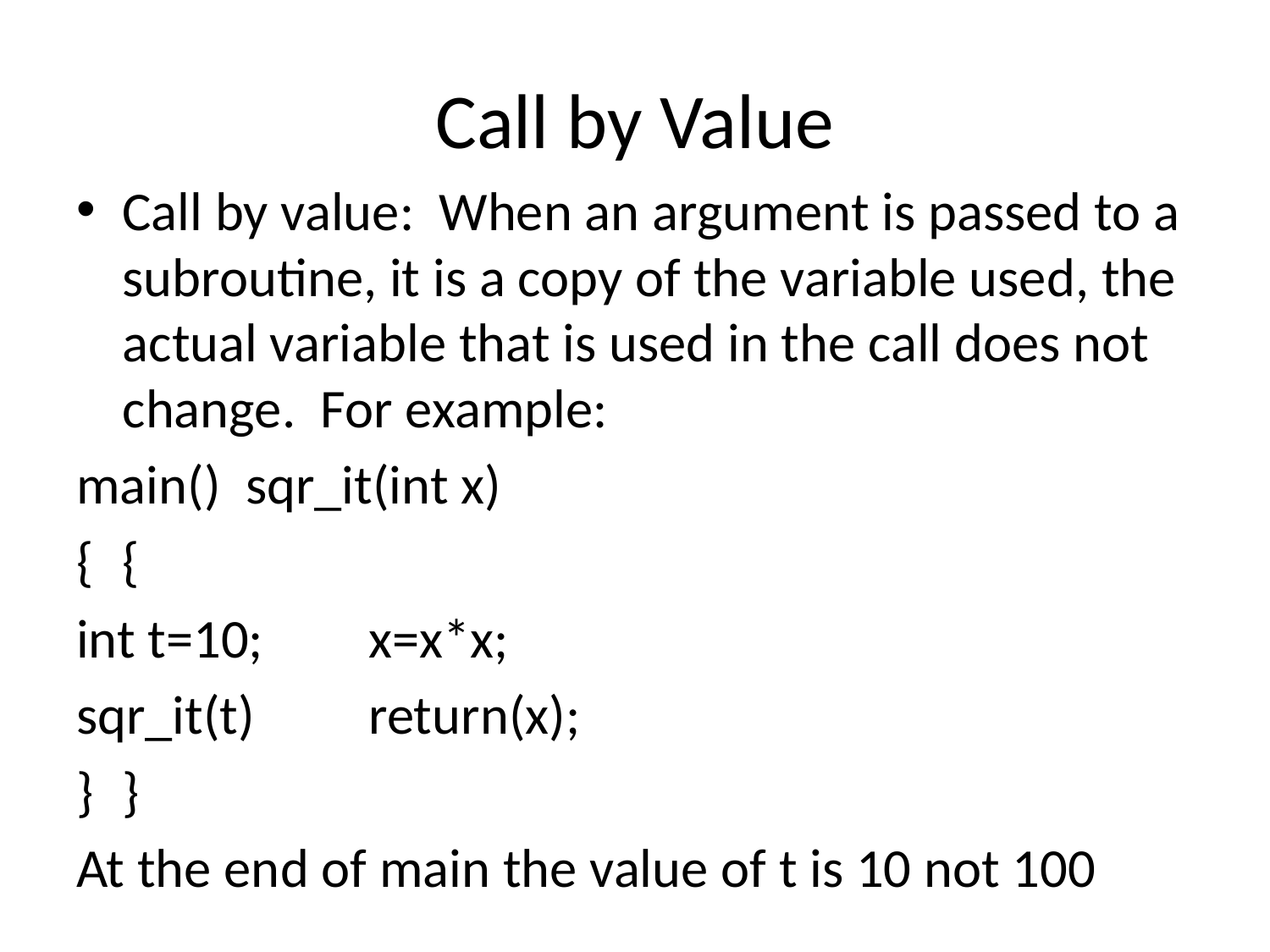

# Call by Value
Call by value:  When an argument is passed to a subroutine, it is a copy of the variable used, the actual variable that is used in the call does not change.  For example:
main()				sqr_it(int x)
{						{
int t=10;				x=x*x;
sqr_it(t)				return(x);
}						}
At the end of main the value of t is 10 not 100